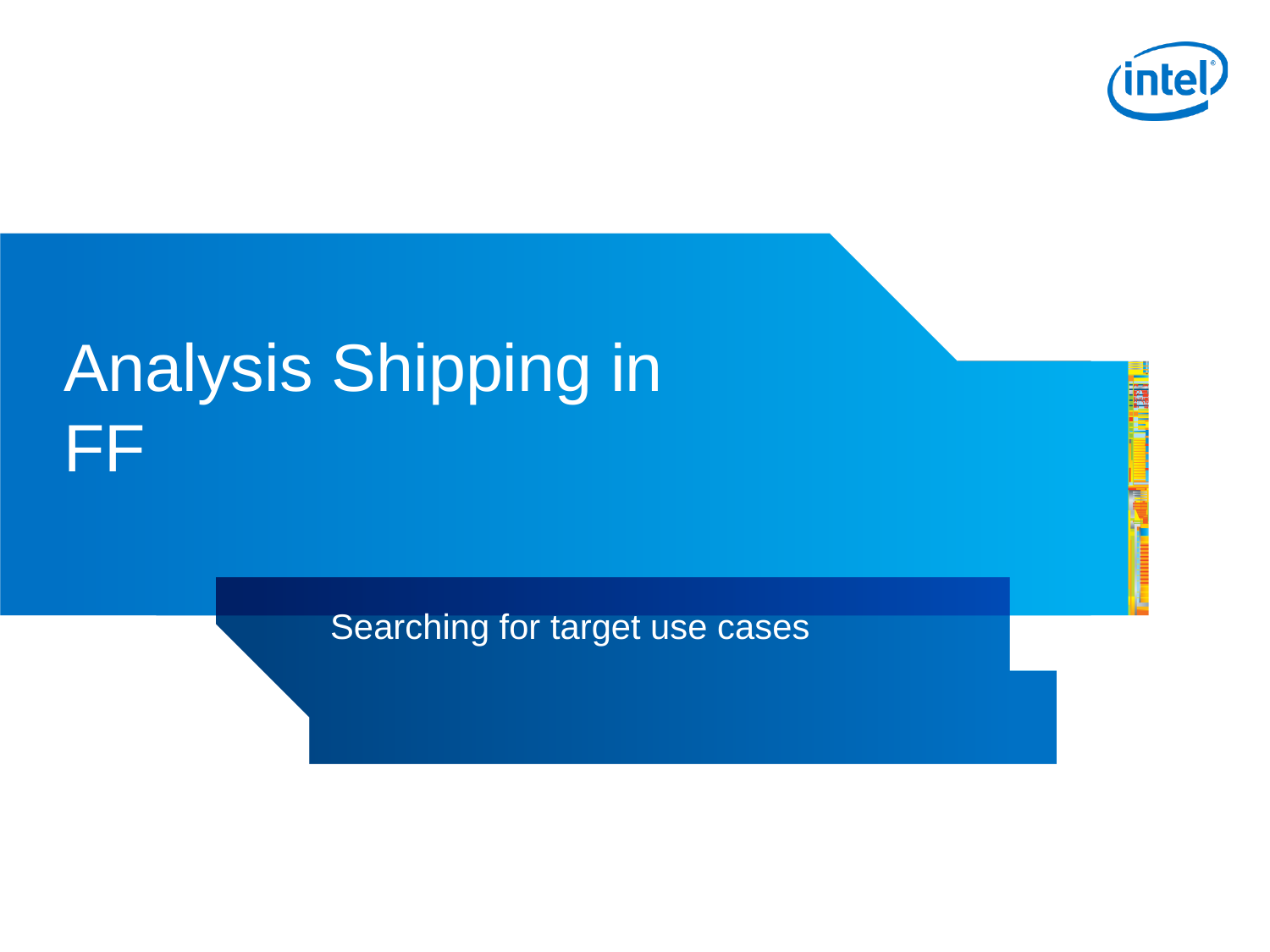

# Analysis Shipping in FF
Searching for target use cases